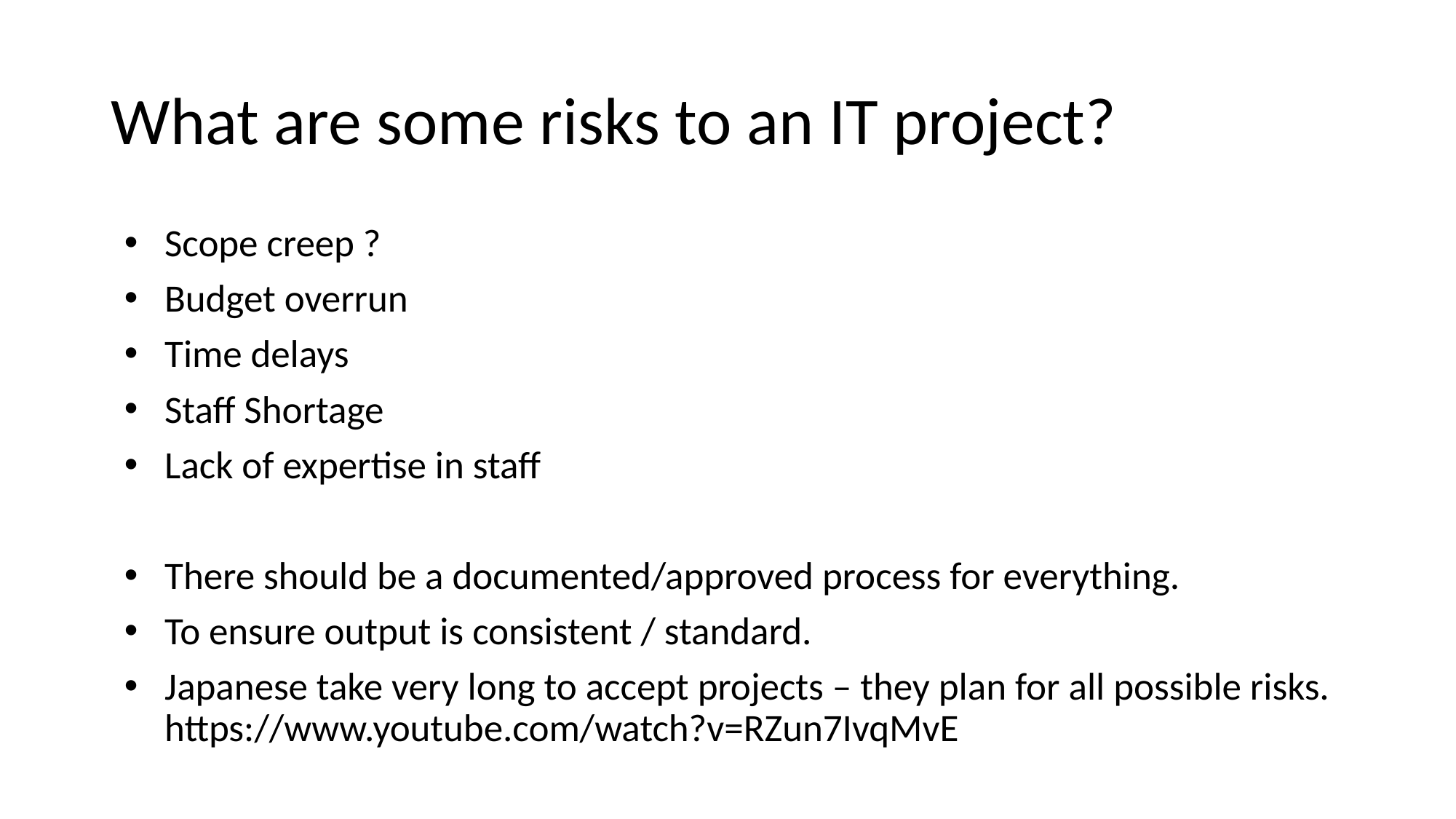

# What are some risks to an IT project?
Scope creep ?
Budget overrun
Time delays
Staff Shortage
Lack of expertise in staff

There should be a documented/approved process for everything.
To ensure output is consistent / standard.
Japanese take very long to accept projects – they plan for all possible risks.
https://www.youtube.com/watch?v=RZun7IvqMvE